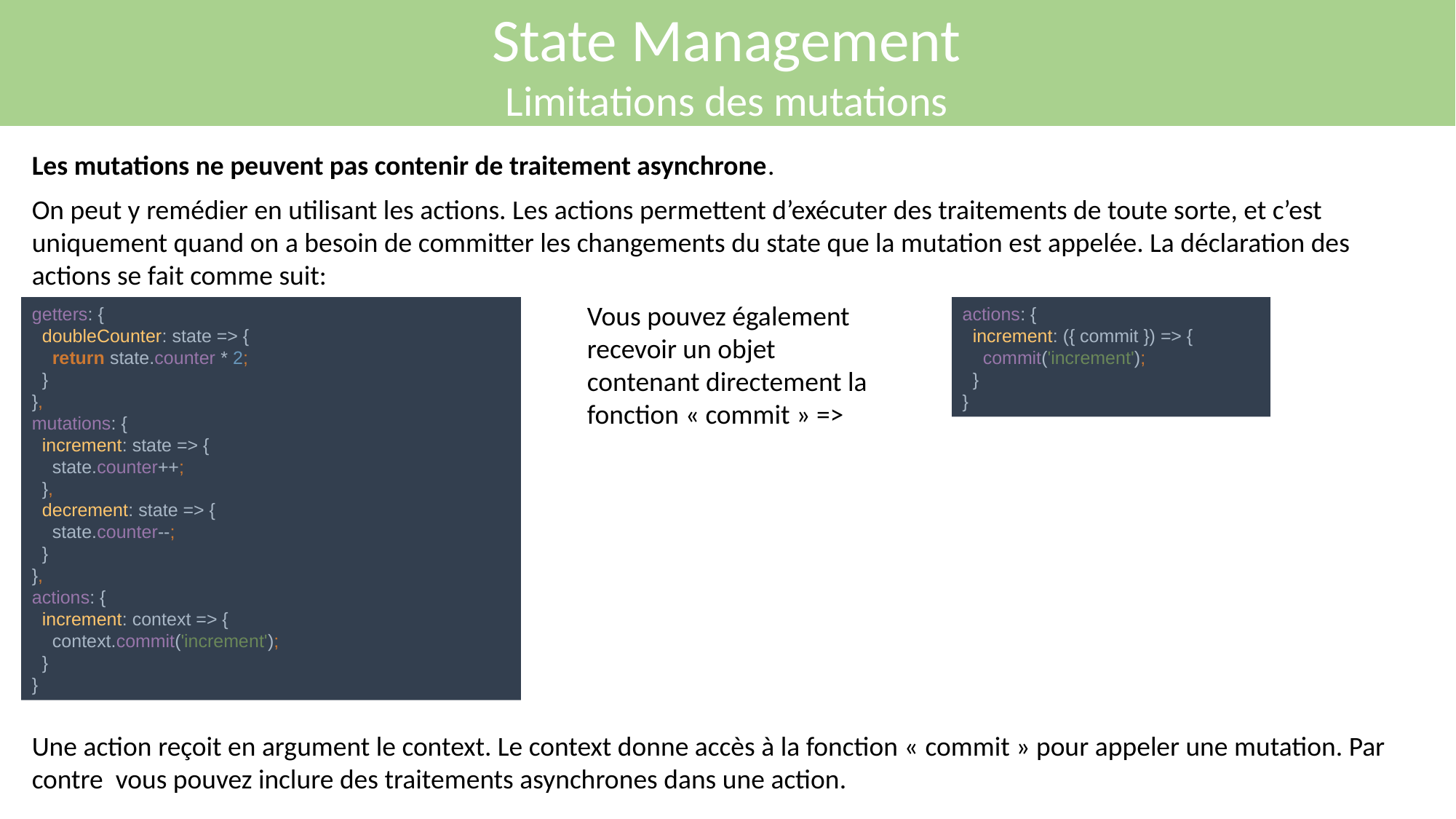

State Management
Limitations des mutations
Les mutations ne peuvent pas contenir de traitement asynchrone.
On peut y remédier en utilisant les actions. Les actions permettent d’exécuter des traitements de toute sorte, et c’est uniquement quand on a besoin de committer les changements du state que la mutation est appelée. La déclaration des actions se fait comme suit:
Vous pouvez également recevoir un objet contenant directement la fonction « commit » =>
getters: {
  doubleCounter: state => {
    return state.counter * 2;
  }
},
mutations: {
  increment: state => {
    state.counter++;
  },
  decrement: state => {
    state.counter--;
  }
},
actions: {
  increment: context => {
    context.commit('increment');
  }
}
actions: {
  increment: ({ commit }) => {
    commit('increment');
  }
}
Une action reçoit en argument le context. Le context donne accès à la fonction « commit » pour appeler une mutation. Par contre  vous pouvez inclure des traitements asynchrones dans une action.